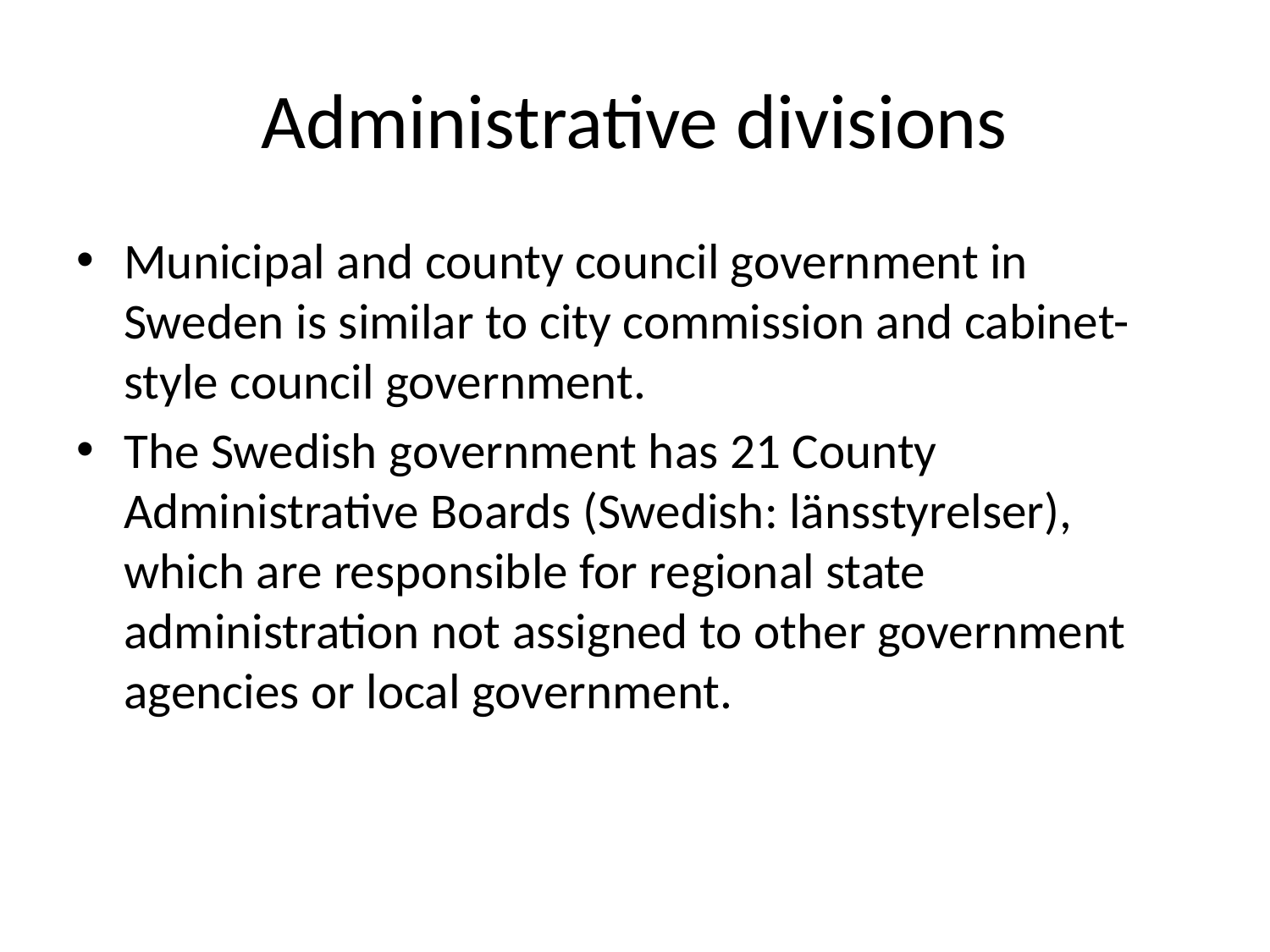

# Administrative divisions
Municipal and county council government in Sweden is similar to city commission and cabinet-style council government.
The Swedish government has 21 County Administrative Boards (Swedish: länsstyrelser), which are responsible for regional state administration not assigned to other government agencies or local government.